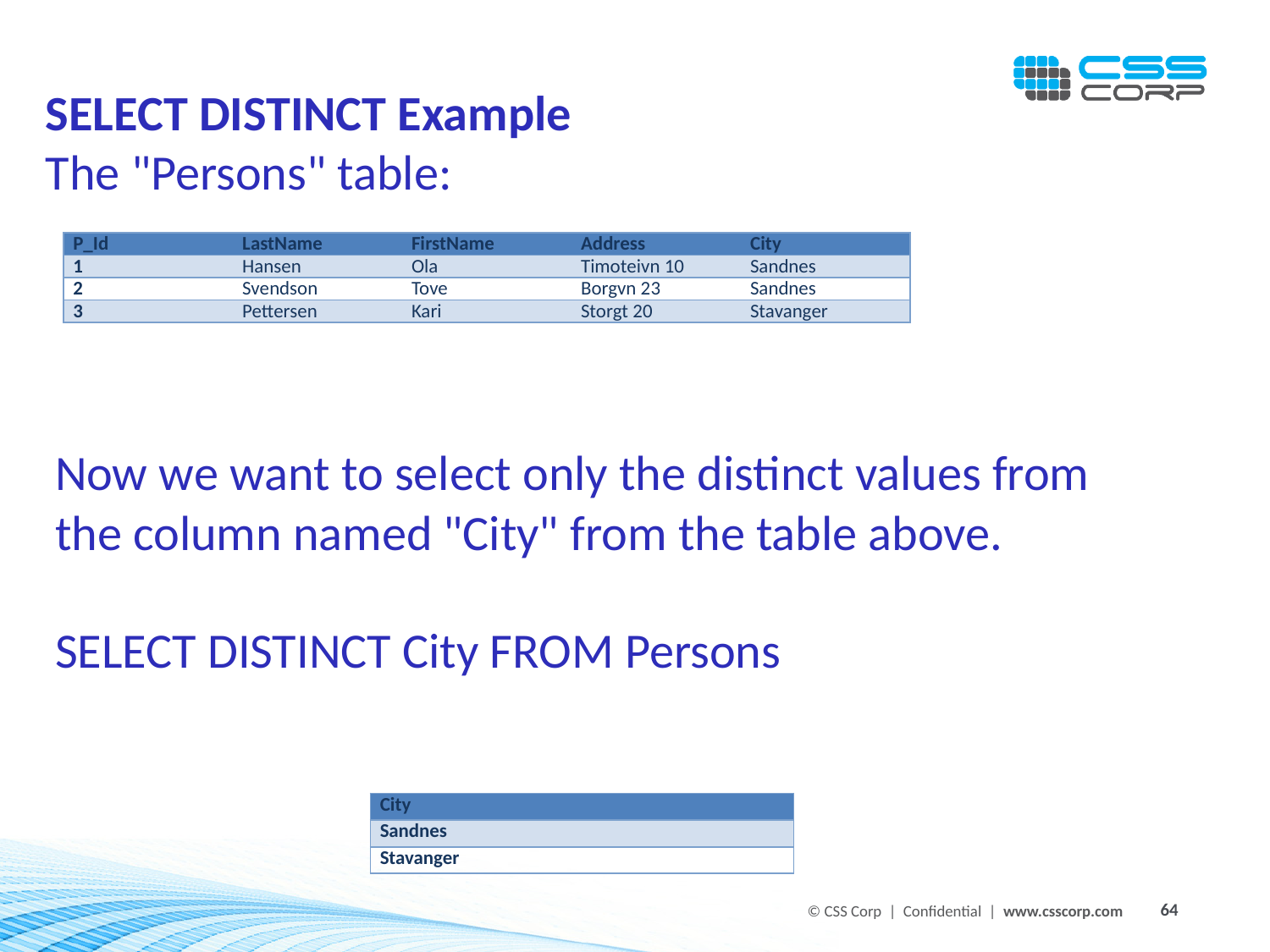

SELECT DISTINCT Example
The "Persons" table:
| P\_Id | LastName | FirstName | Address | City |
| --- | --- | --- | --- | --- |
| 1 | Hansen | Ola | Timoteivn 10 | Sandnes |
| 2 | Svendson | Tove | Borgvn 23 | Sandnes |
| 3 | Pettersen | Kari | Storgt 20 | Stavanger |
Now we want to select only the distinct values from the column named "City" from the table above.

SELECT DISTINCT City FROM Persons

| City |
| --- |
| Sandnes |
| Stavanger |